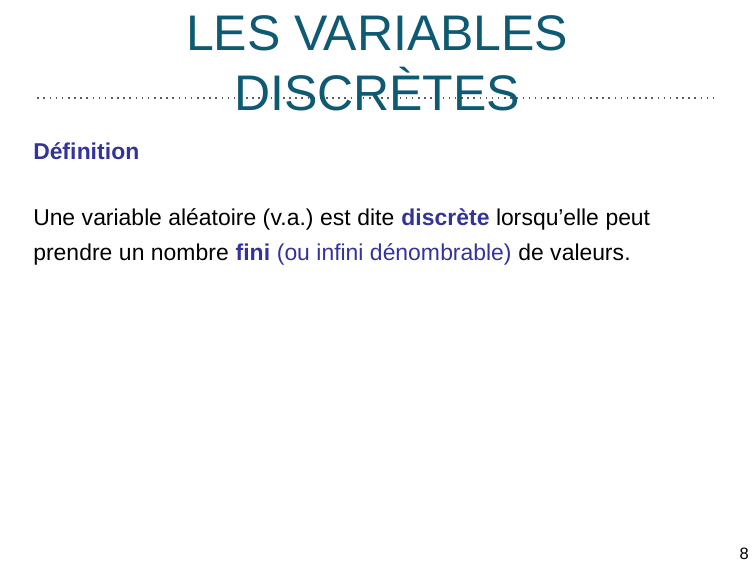

# LES VARIABLES DISCRÈTES
Variables aléatoires

Définition

Une variable aléatoire (v.a.) est dite discrète lorsqu’elle peut prendre un nombre fini (ou infini dénombrable) de valeurs.

8